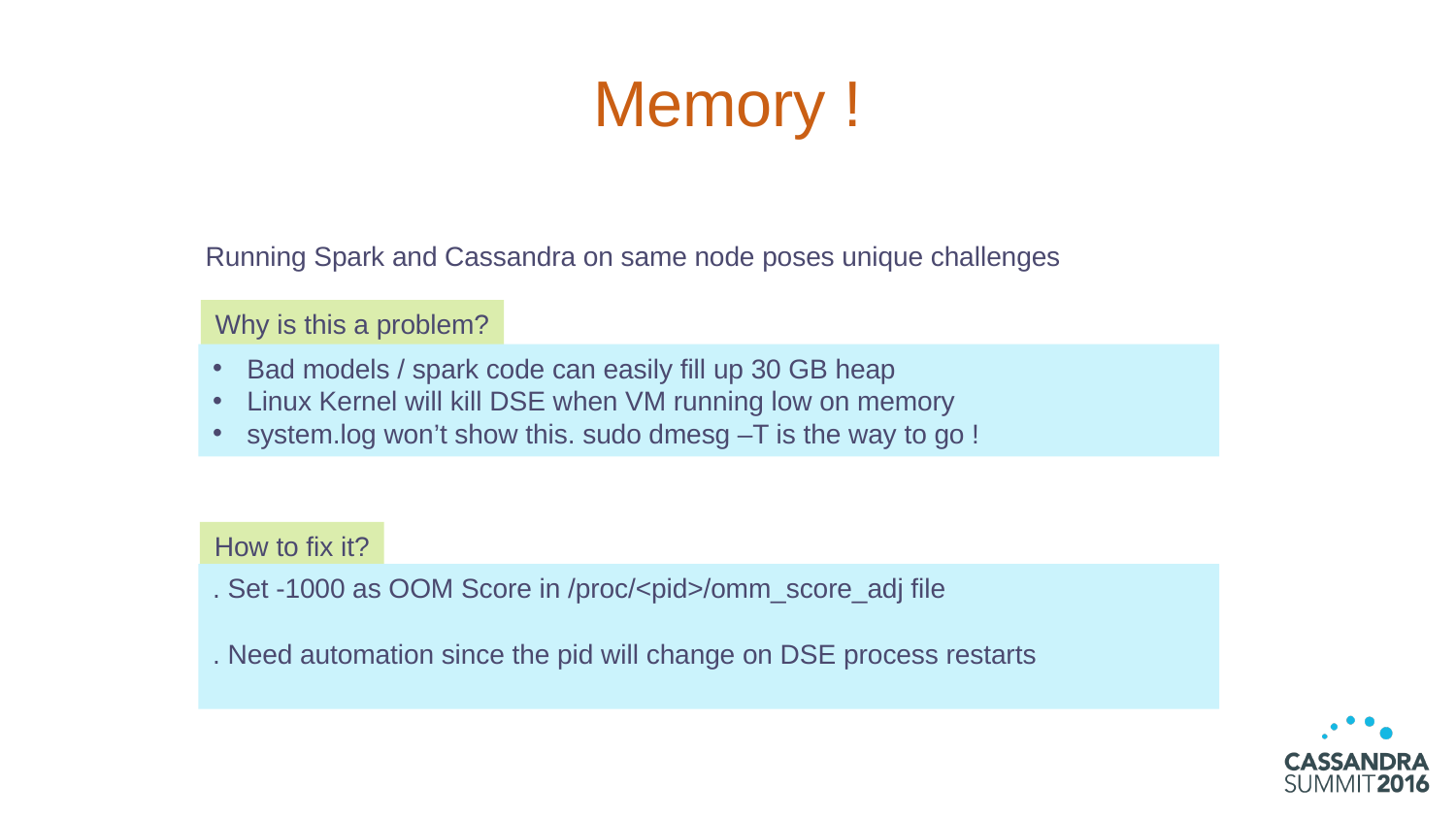

# Memory !
Running Spark and Cassandra on same node poses unique challenges
Why is this a problem?
Bad models / spark code can easily fill up 30 GB heap
Linux Kernel will kill DSE when VM running low on memory
system.log won’t show this. sudo dmesg –T is the way to go !
How to fix it?
. Set -1000 as OOM Score in /proc/<pid>/omm_score_adj file

. Need automation since the pid will change on DSE process restarts